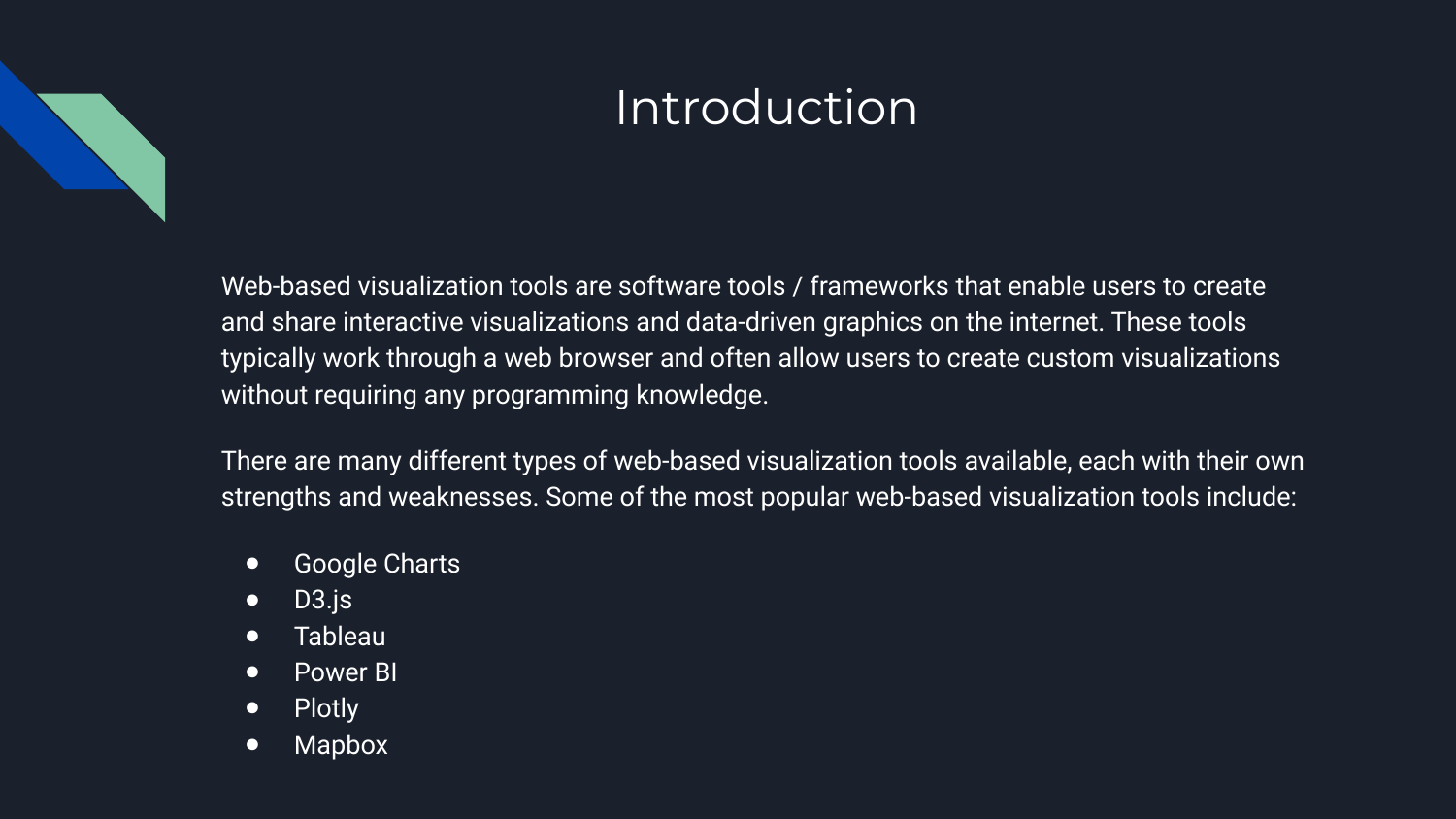

# Introduction
Web-based visualization tools are software tools / frameworks that enable users to create and share interactive visualizations and data-driven graphics on the internet. These tools typically work through a web browser and often allow users to create custom visualizations without requiring any programming knowledge.
There are many different types of web-based visualization tools available, each with their own strengths and weaknesses. Some of the most popular web-based visualization tools include:
Google Charts
D3.js
Tableau
Power BI
Plotly
Mapbox